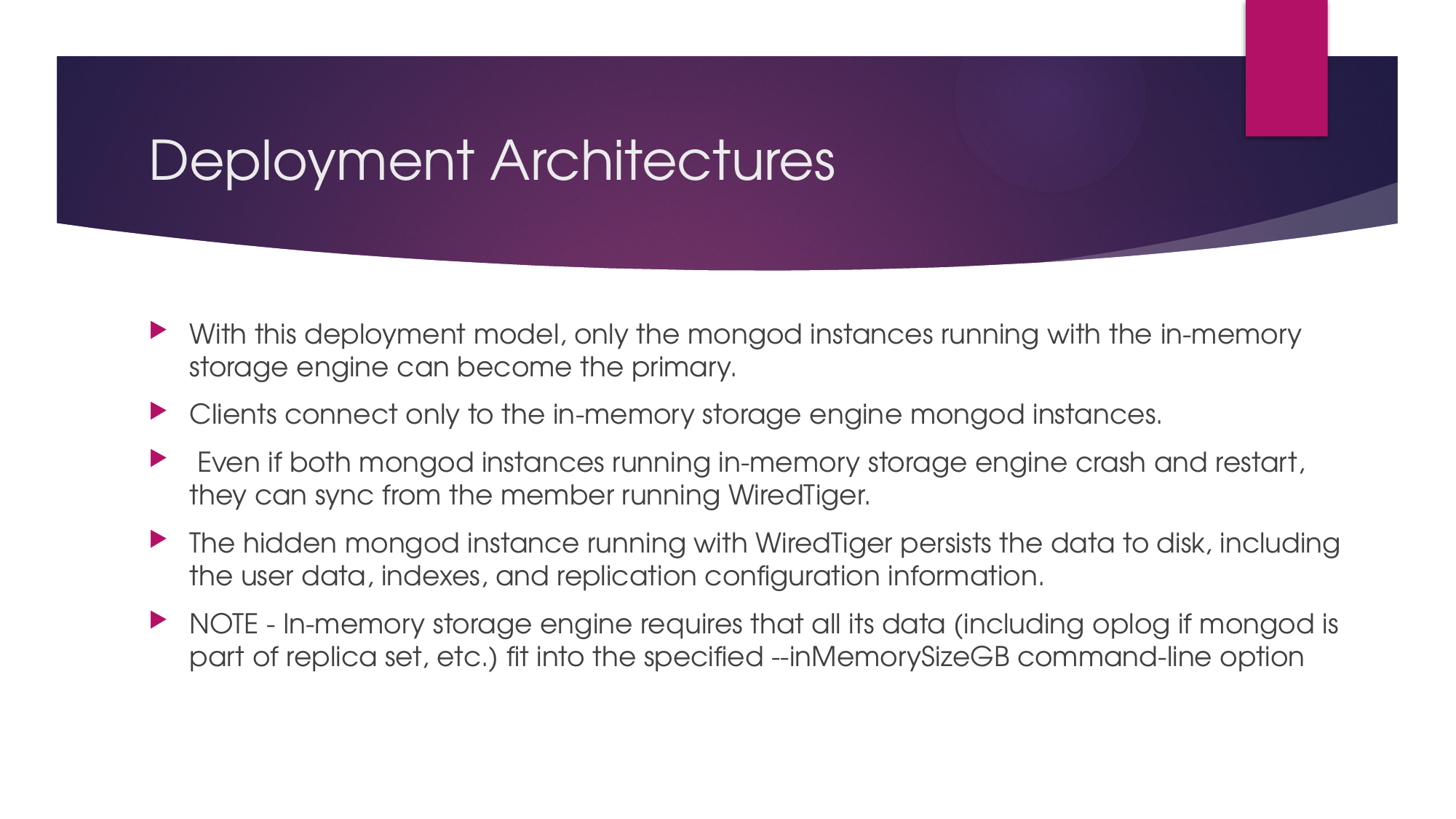

# Deployment Architectures
With this deployment model, only the mongod instances running with the in-memory storage engine can become the primary.
Clients connect only to the in-memory storage engine mongod instances.
 Even if both mongod instances running in-memory storage engine crash and restart, they can sync from the member running WiredTiger.
The hidden mongod instance running with WiredTiger persists the data to disk, including the user data, indexes, and replication configuration information.
NOTE - In-memory storage engine requires that all its data (including oplog if mongod is part of replica set, etc.) fit into the specified --inMemorySizeGB command-line option